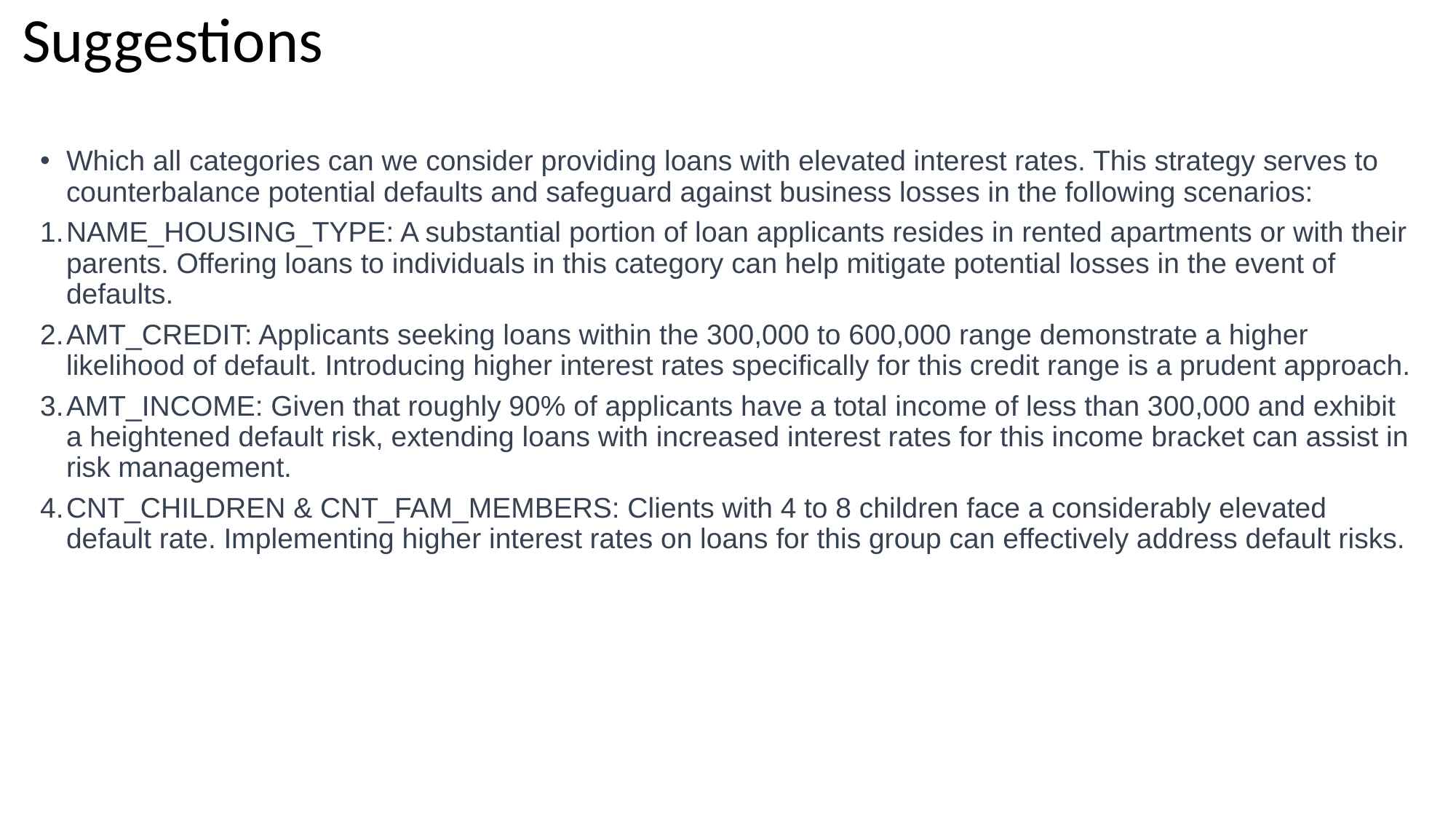

# Suggestions
Which all categories can we consider providing loans with elevated interest rates. This strategy serves to counterbalance potential defaults and safeguard against business losses in the following scenarios:
NAME_HOUSING_TYPE: A substantial portion of loan applicants resides in rented apartments or with their parents. Offering loans to individuals in this category can help mitigate potential losses in the event of defaults.
AMT_CREDIT: Applicants seeking loans within the 300,000 to 600,000 range demonstrate a higher likelihood of default. Introducing higher interest rates specifically for this credit range is a prudent approach.
AMT_INCOME: Given that roughly 90% of applicants have a total income of less than 300,000 and exhibit a heightened default risk, extending loans with increased interest rates for this income bracket can assist in risk management.
CNT_CHILDREN & CNT_FAM_MEMBERS: Clients with 4 to 8 children face a considerably elevated default rate. Implementing higher interest rates on loans for this group can effectively address default risks.